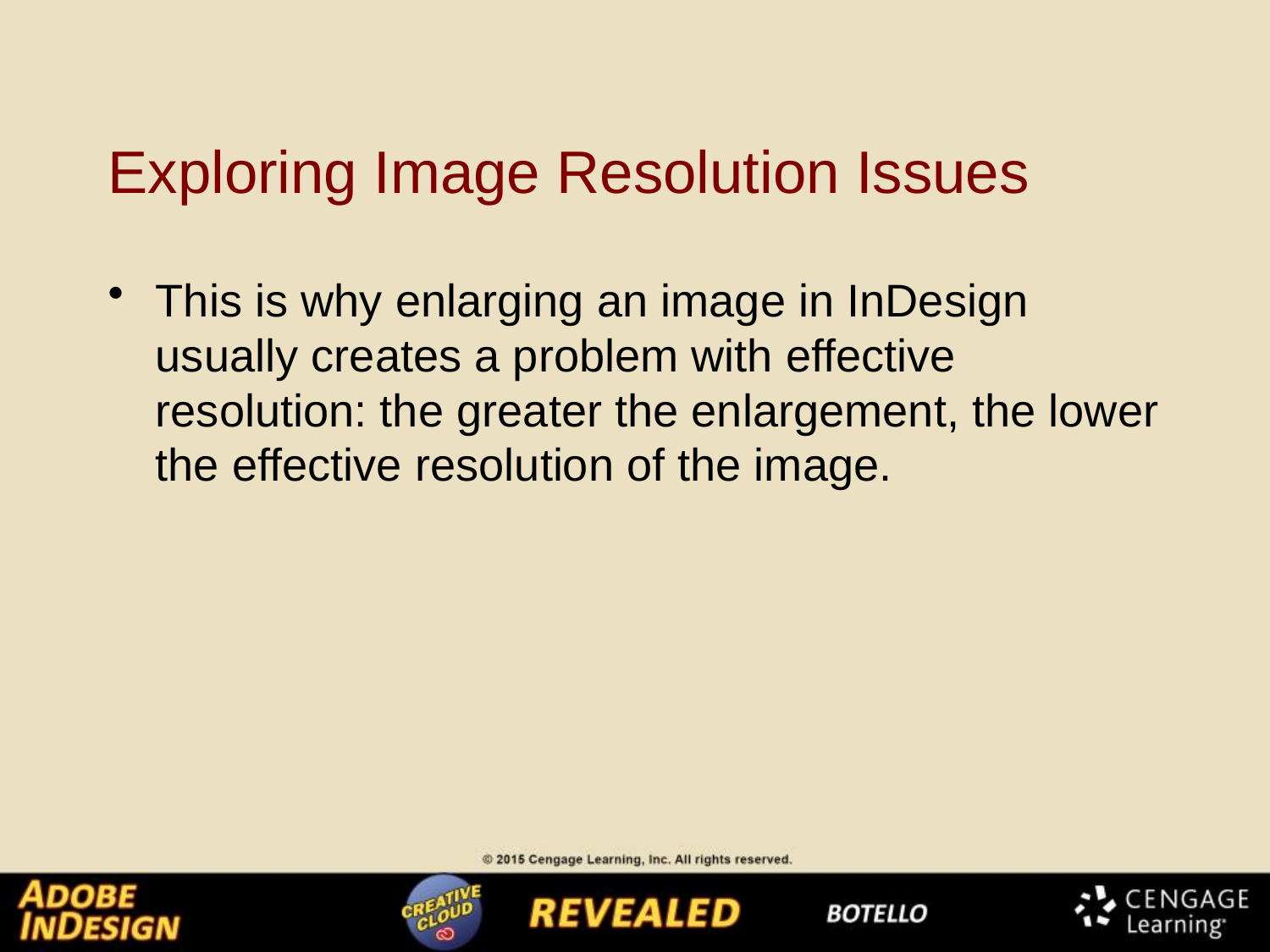

# Exploring Image Resolution Issues
This is why enlarging an image in InDesign usually creates a problem with effective resolution: the greater the enlargement, the lower the effective resolution of the image.